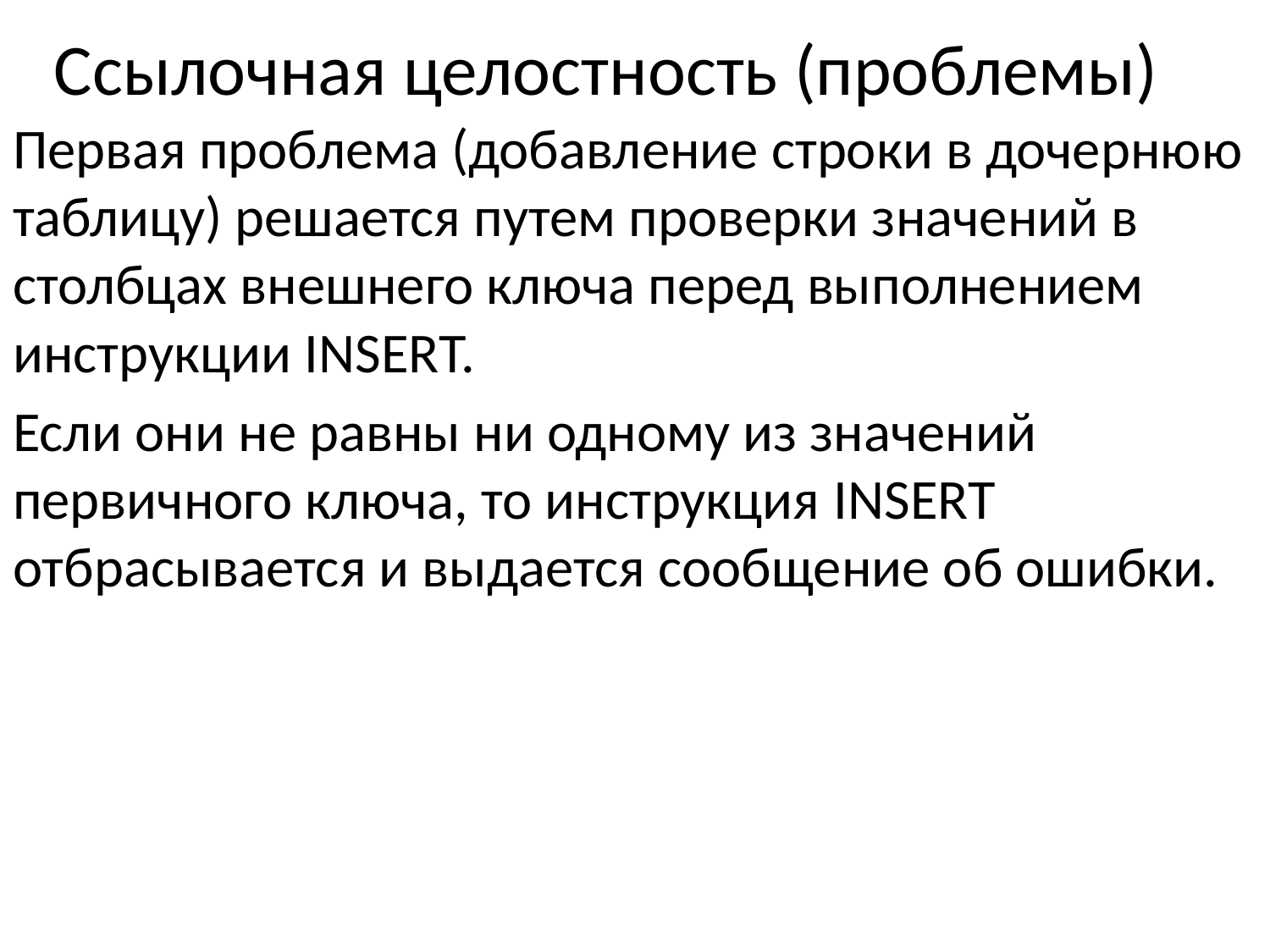

# Ссылочная целостность (проблемы)
Первая проблема (добавление строки в дочернюю таблицу) решается путем проверки значений в столбцах внешнего ключа перед выполнением инструкции INSERT.
Если они не равны ни одному из значений первичного ключа, то инструкция INSERT отбрасывается и выдается сообщение об ошибки.